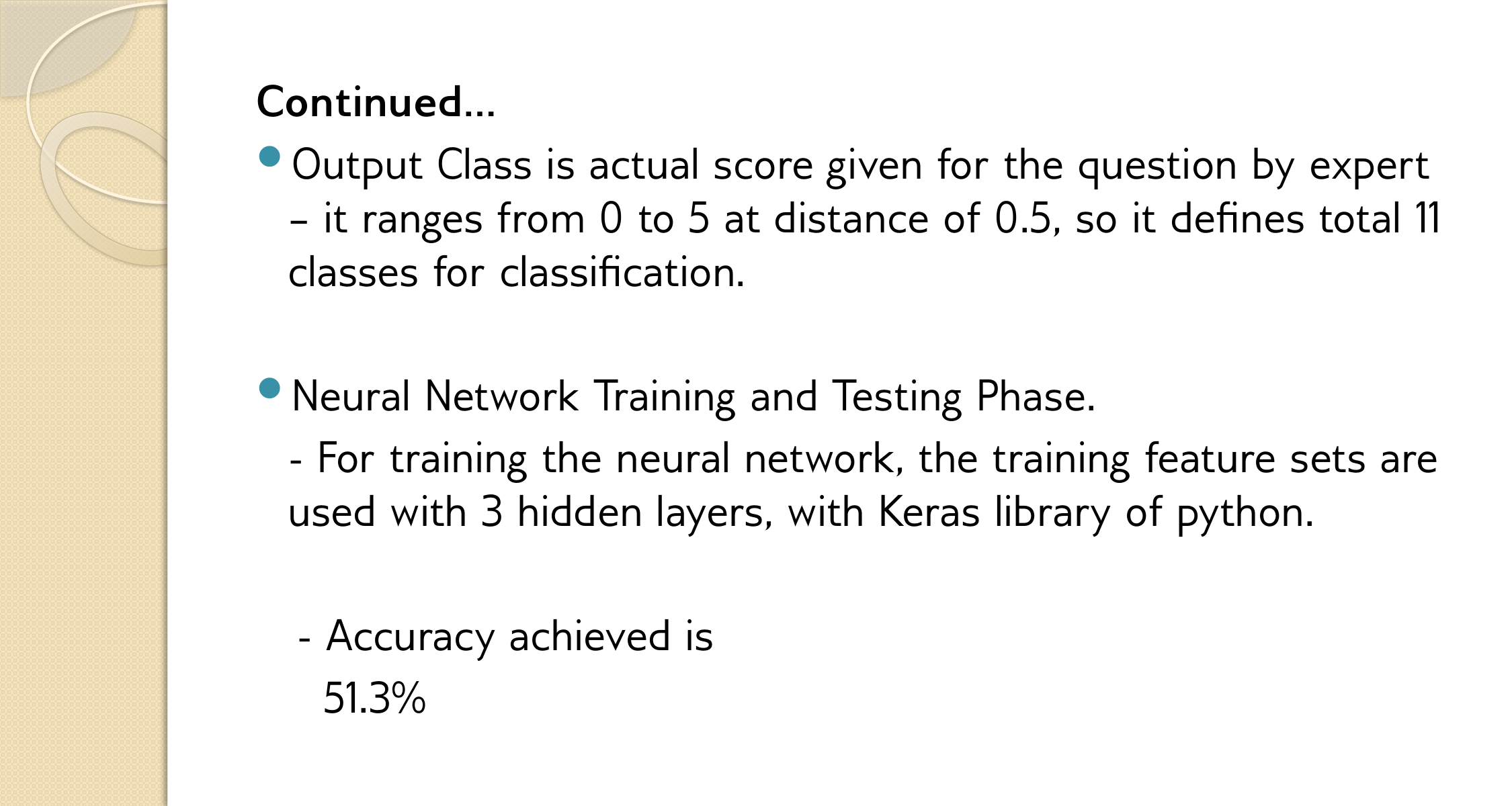

Continued…
Output Class is actual score given for the question by expert – it ranges from 0 to 5 at distance of 0.5, so it defines total 11 classes for classification.

Neural Network Training and Testing Phase.
	- For training the neural network, the training feature sets are used with 3 hidden layers, with Keras library of python.

   - Accuracy achieved is
     51.3%